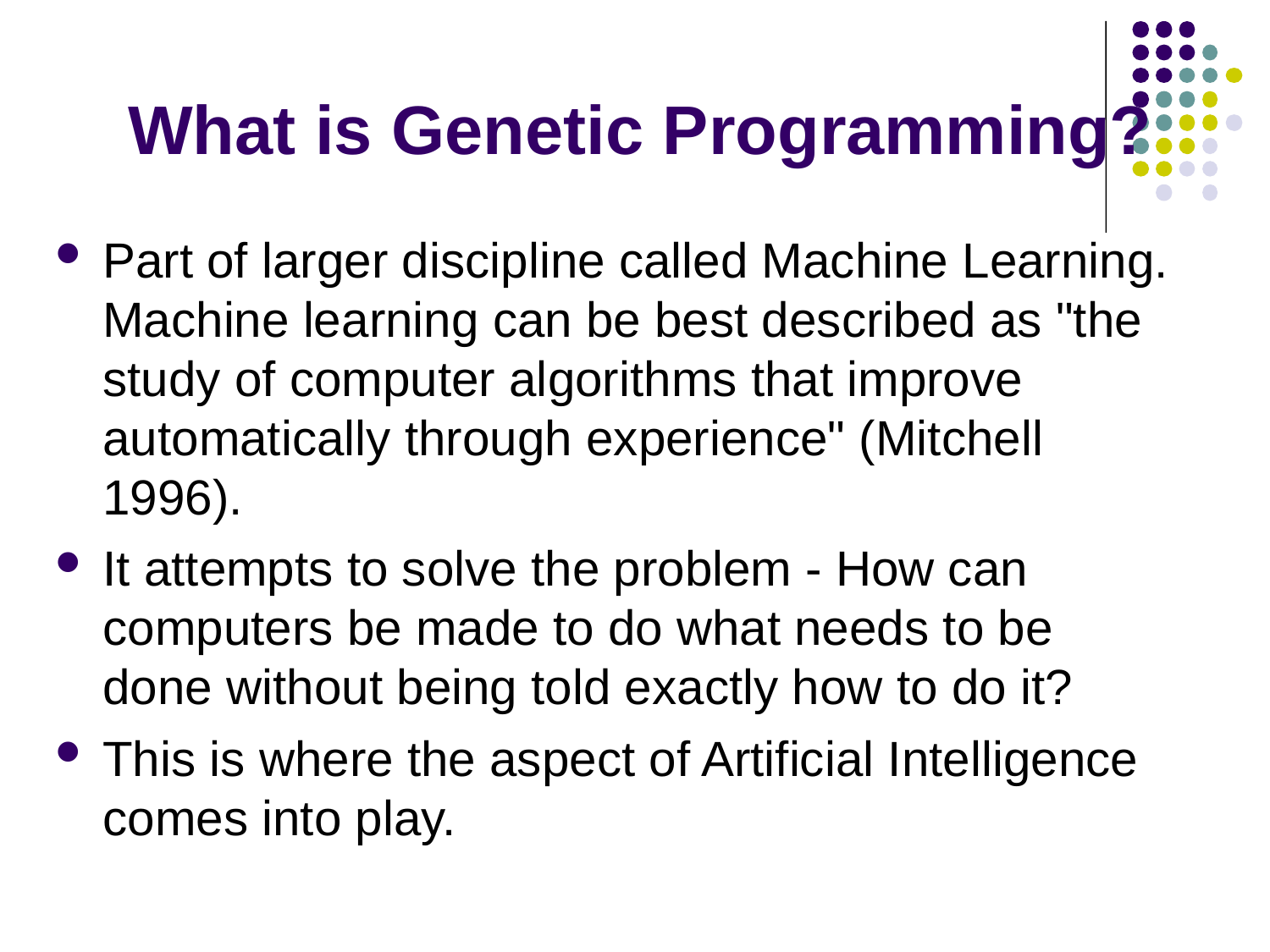

What is Genetic Programming?
Part of larger discipline called Machine Learning. Machine learning can be best described as "the study of computer algorithms that improve automatically through experience" (Mitchell 1996).
It attempts to solve the problem - How can computers be made to do what needs to be done without being told exactly how to do it?
This is where the aspect of Artificial Intelligence comes into play.